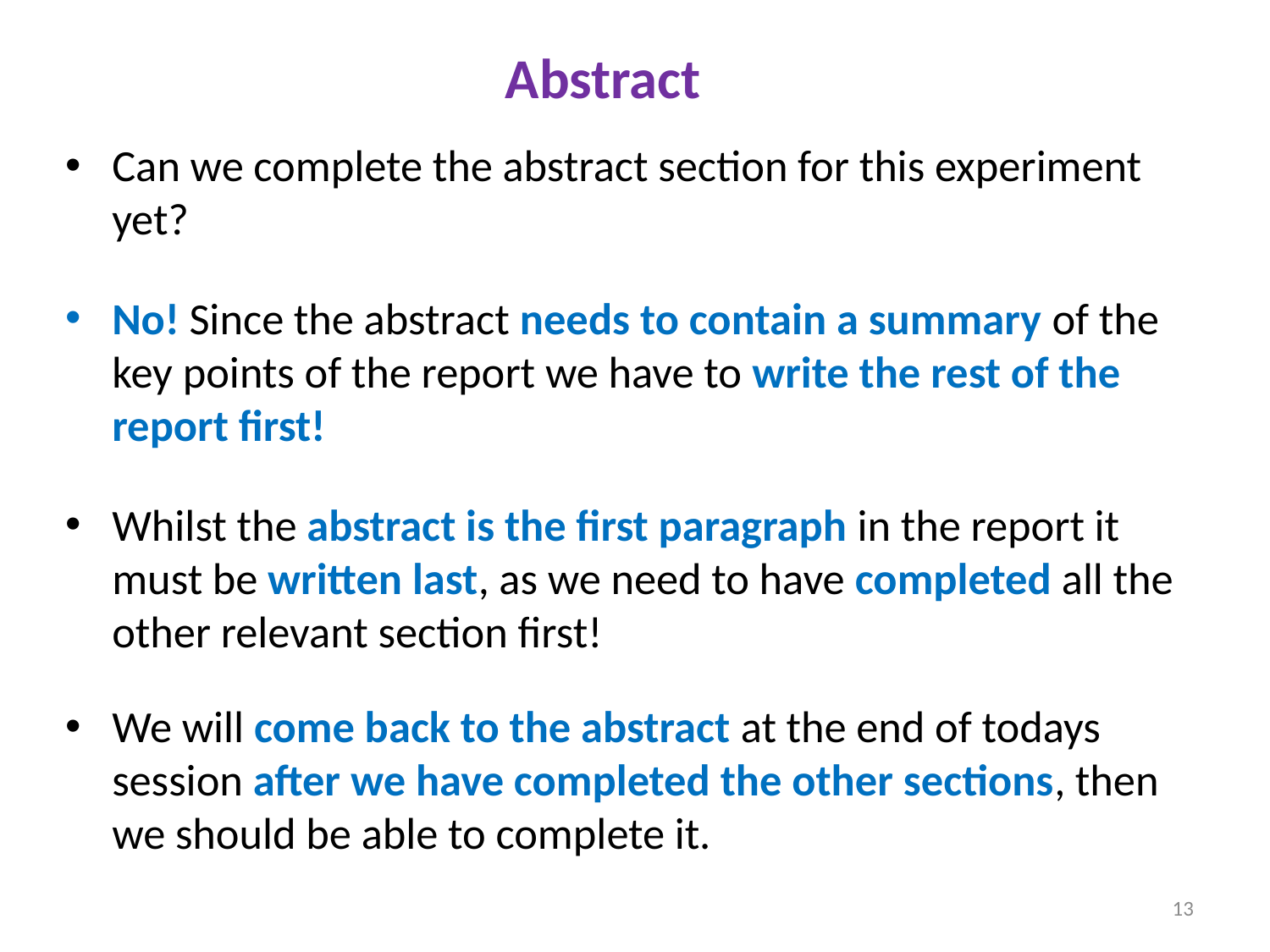

Abstract
Can we complete the abstract section for this experiment yet?

No! Since the abstract needs to contain a summary of the key points of the report we have to write the rest of the report first!

Whilst the abstract is the first paragraph in the report it must be written last, as we need to have completed all the other relevant section first!

We will come back to the abstract at the end of todays session after we have completed the other sections, then we should be able to complete it.

13